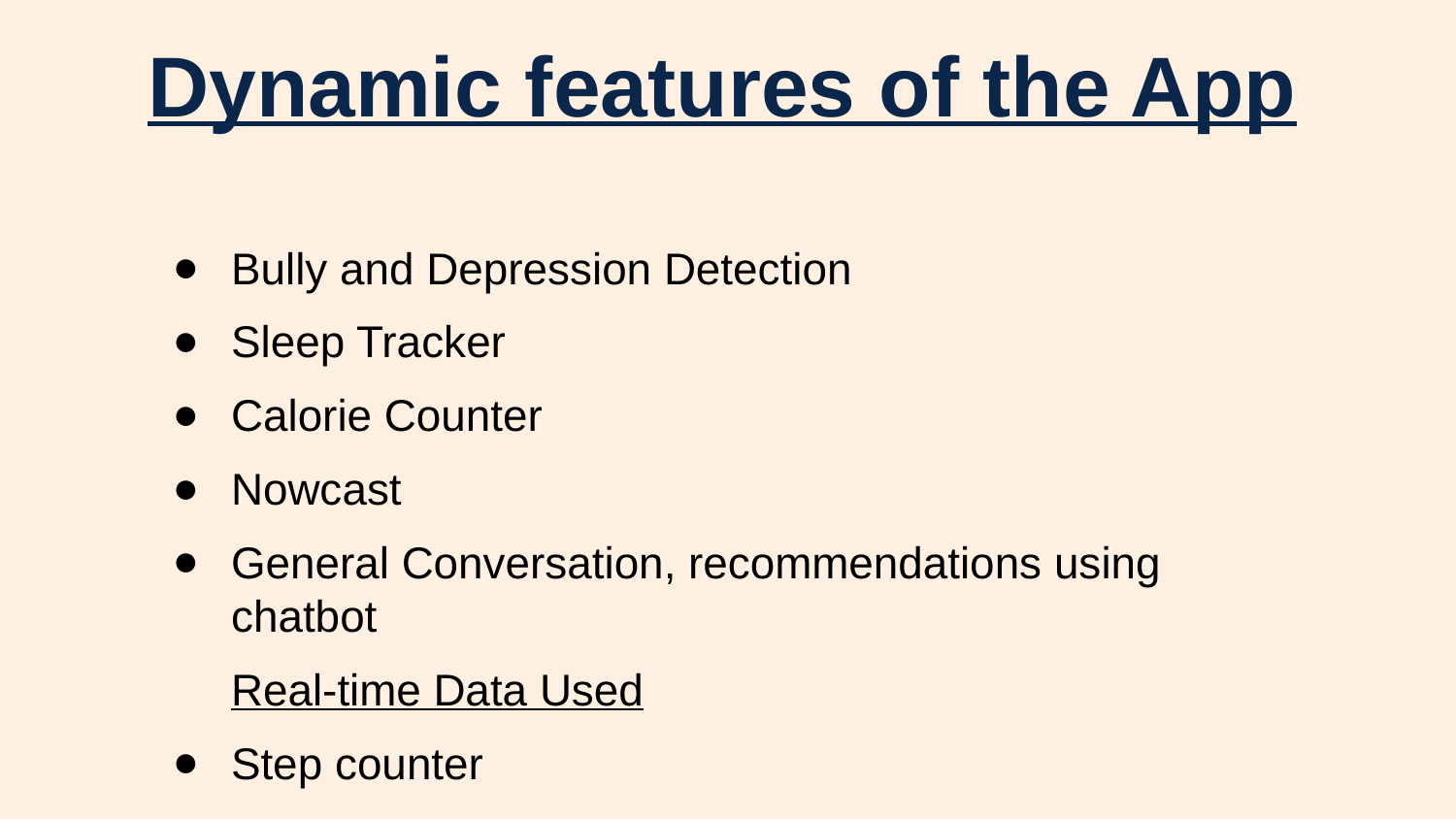

# Dynamic features of the App
Bully and Depression Detection
Sleep Tracker
Calorie Counter
Nowcast
General Conversation, recommendations using chatbot
Real-time Data Used
Step counter